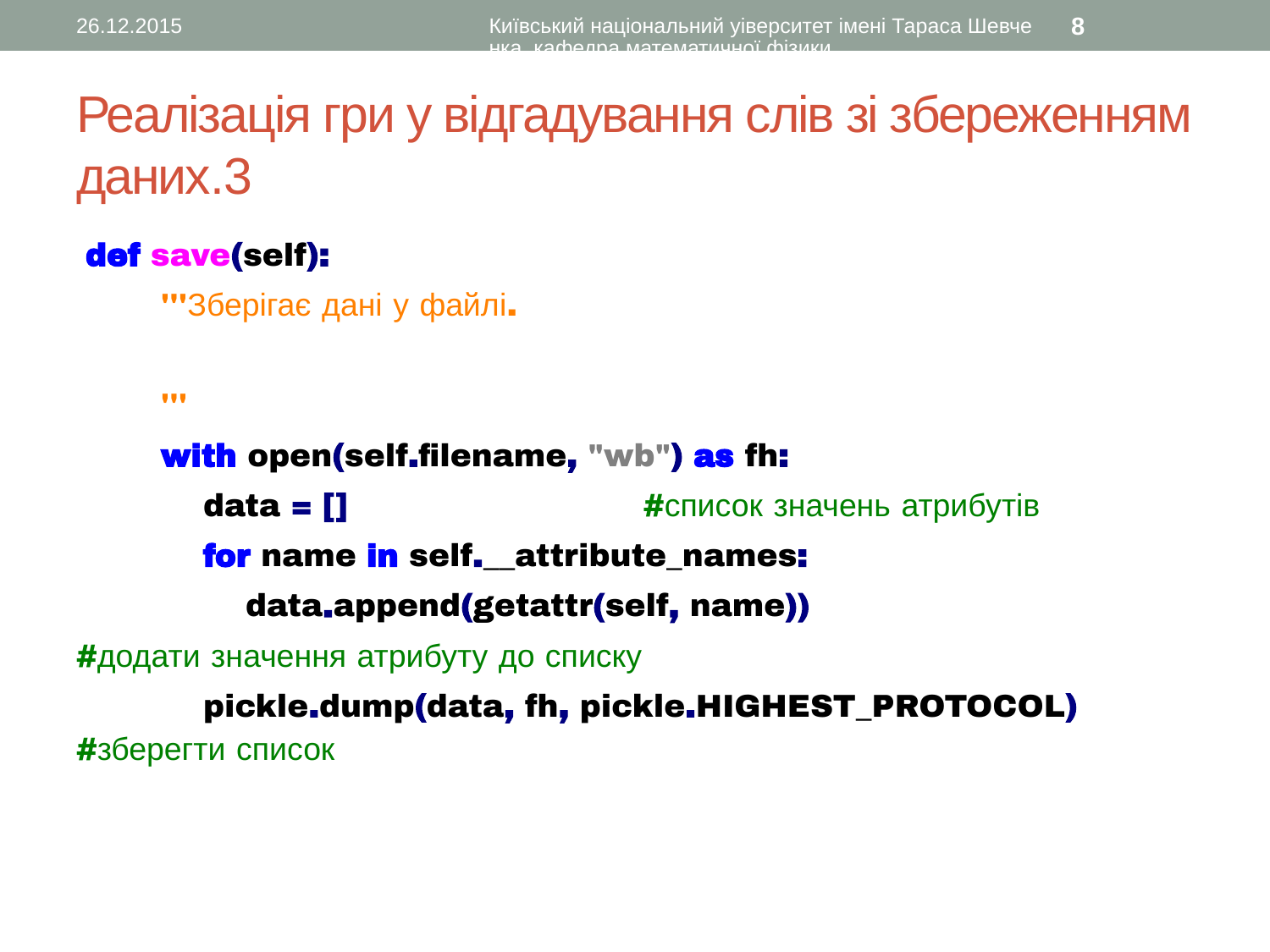

26.12.2015
Київський національний уіверситет імені Тараса Шевченка, кафедра математичної фізики
8
# Реалізація гри у відгадування слів зі збереженням даних.3
 def save(self):
        '''Зберігає дані у файлі.

        '''
        with open(self.filename, "wb") as fh:
            data = []                            #список значень атрибутів
            for name in self.__attribute_names:
                data.append(getattr(self, name))
#додати значення атрибуту до списку
            pickle.dump(data, fh, pickle.HIGHEST_PROTOCOL) #зберегти список